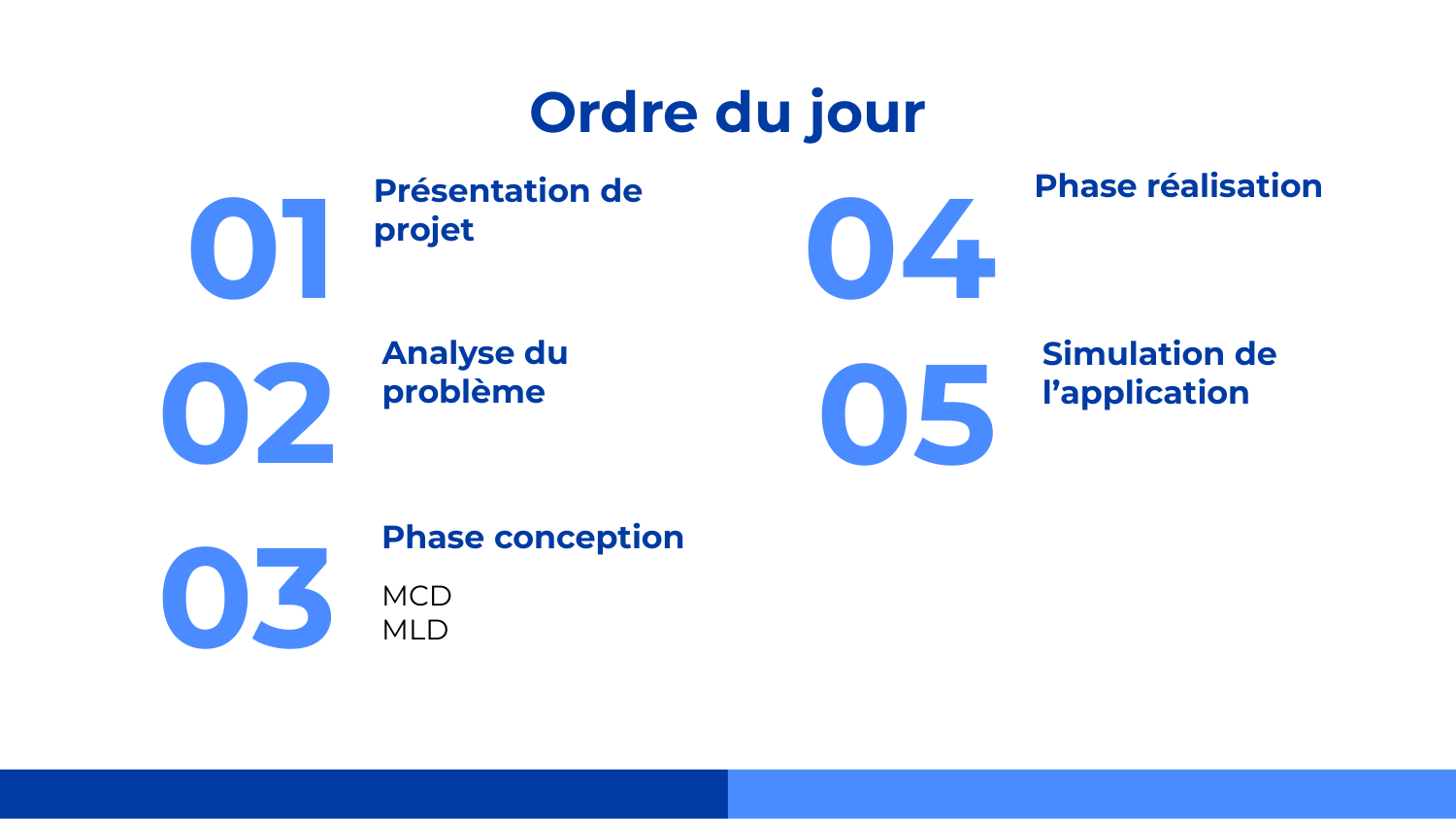

# Ordre du jour
Phase réalisation
Présentation de projet
01
04

Analyse du problème
Simulation de l’application
02
05

Phase conception
03
MCD
MLD